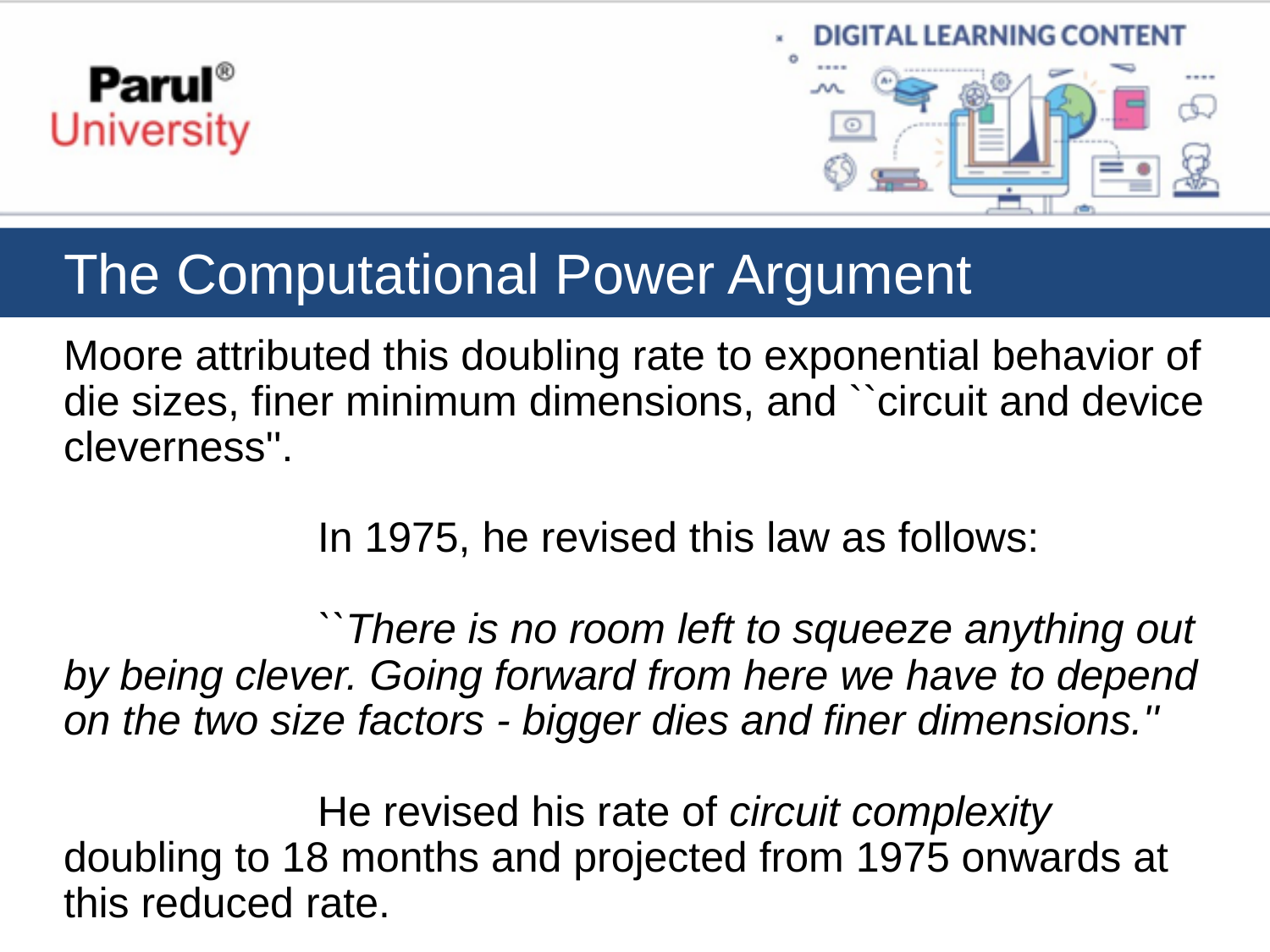

The Computational Power Argument
Moore attributed this doubling rate to exponential behavior of die sizes, finer minimum dimensions, and ``circuit and device cleverness''.

		In 1975, he revised this law as follows:

		``There is no room left to squeeze anything out by being clever. Going forward from here we have to depend on the two size factors - bigger dies and finer dimensions.''

		He revised his rate of circuit complexity doubling to 18 months and projected from 1975 onwards at this reduced rate.